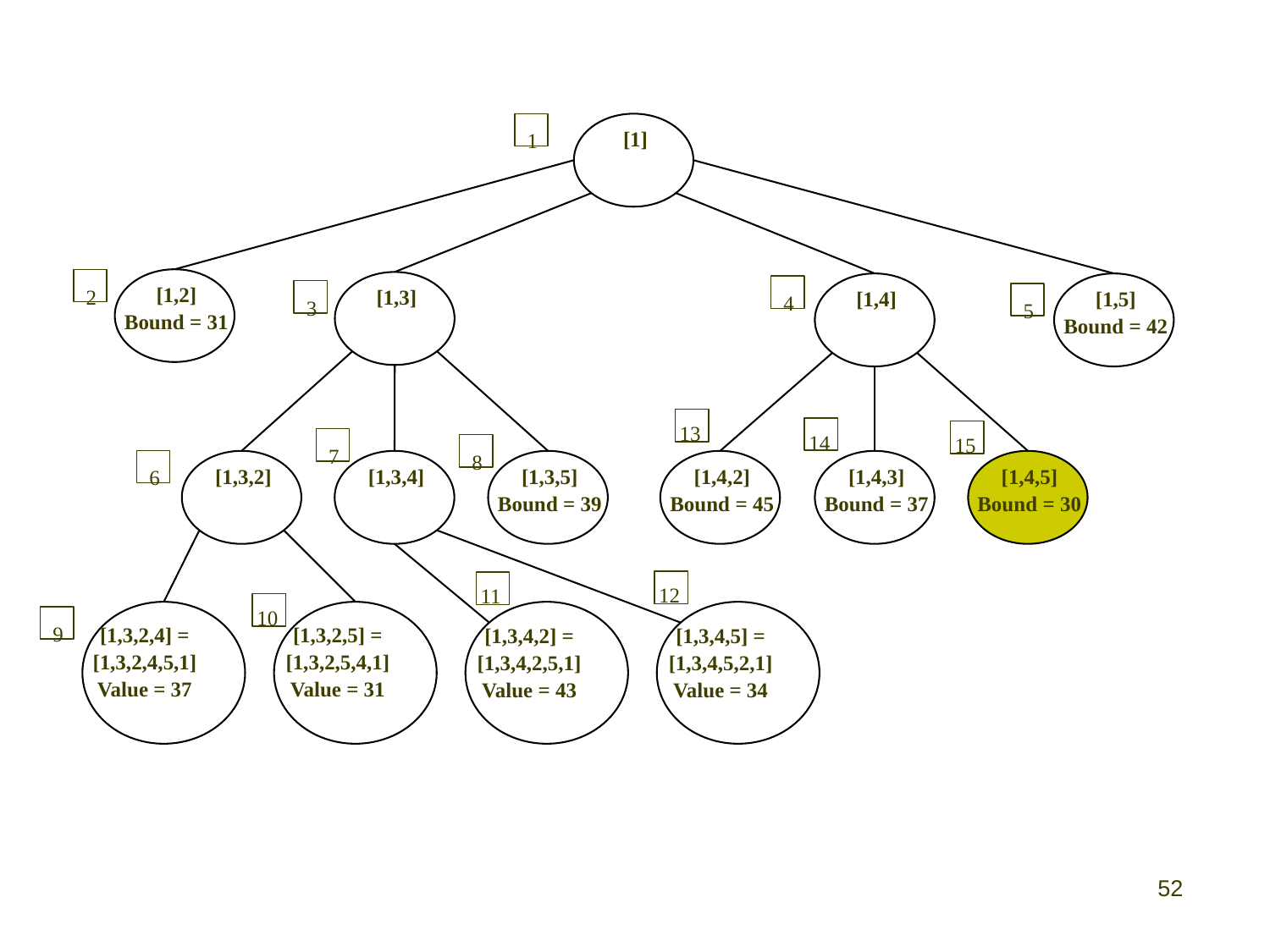

1

[1]
2
4
3
5

[1,2]
Bound = 31

[1,3]
[1,4]
[1,5]
Bound = 42

13
14
15

7

8

6

[1,3,2]
[1,3,4]
[1,3,5]
Bound = 39
[1,4,2]
Bound = 45
[1,4,3]
Bound = 37
[1,4,5]
Bound = 30
12
11

10
9

[1,3,2,4] =
[1,3,2,4,5,1]
Value = 37
[1,3,2,5] =
[1,3,2,5,4,1]
Value = 31
[1,3,4,2] =
[1,3,4,2,5,1]
Value = 43
[1,3,4,5] =
[1,3,4,5,2,1]
Value = 34
52